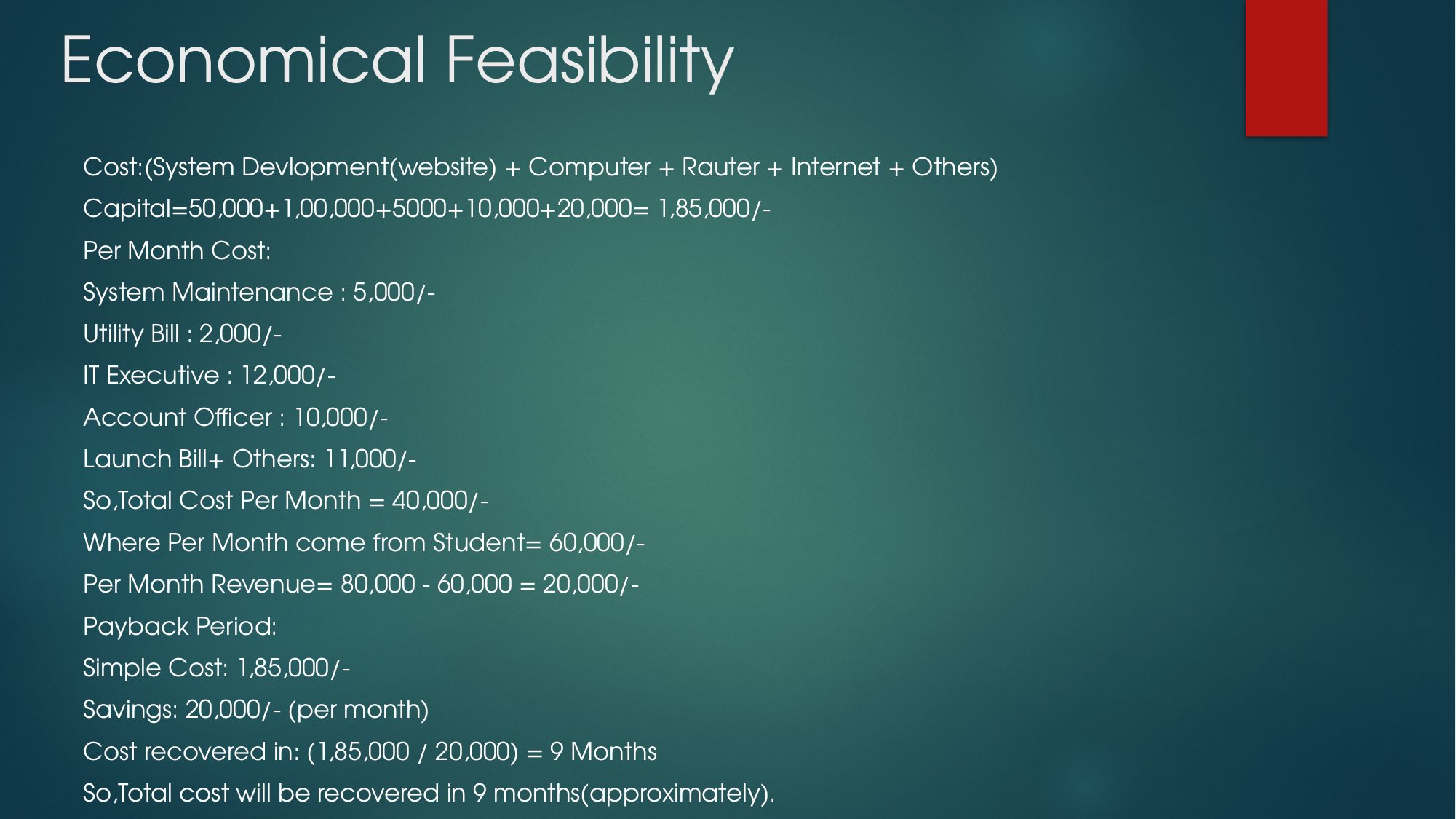

# Economical Feasibility
Cost:(System Devlopment(website) + Computer + Rauter + Internet + Others)
Capital=50,000+1,00,000+5000+10,000+20,000= 1,85,000/-
Per Month Cost:
System Maintenance : 5,000/-
Utility Bill : 2,000/-
IT Executive : 12,000/-
Account Officer : 10,000/-
Launch Bill+ Others: 11,000/-
So,Total Cost Per Month = 40,000/-
Where Per Month come from Student= 60,000/-
Per Month Revenue= 80,000 - 60,000 = 20,000/-
Payback Period:
Simple Cost: 1,85,000/-
Savings: 20,000/- (per month)
Cost recovered in: (1,85,000 / 20,000) = 9 Months
So,Total cost will be recovered in 9 months(approximately).